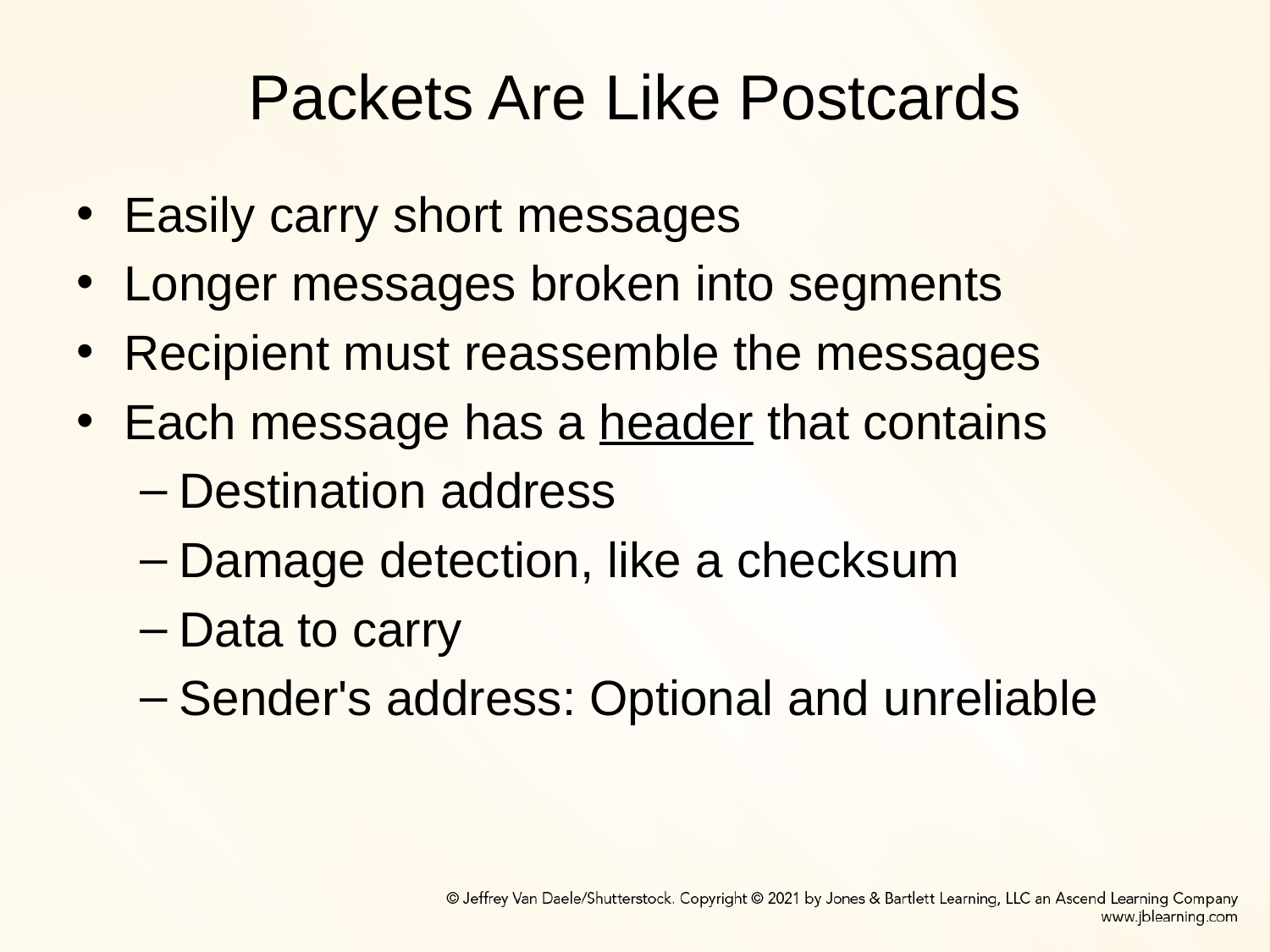

# Packets Are Like Postcards
Easily carry short messages
Longer messages broken into segments
Recipient must reassemble the messages
Each message has a header that contains
Destination address
Damage detection, like a checksum
Data to carry
Sender's address: Optional and unreliable